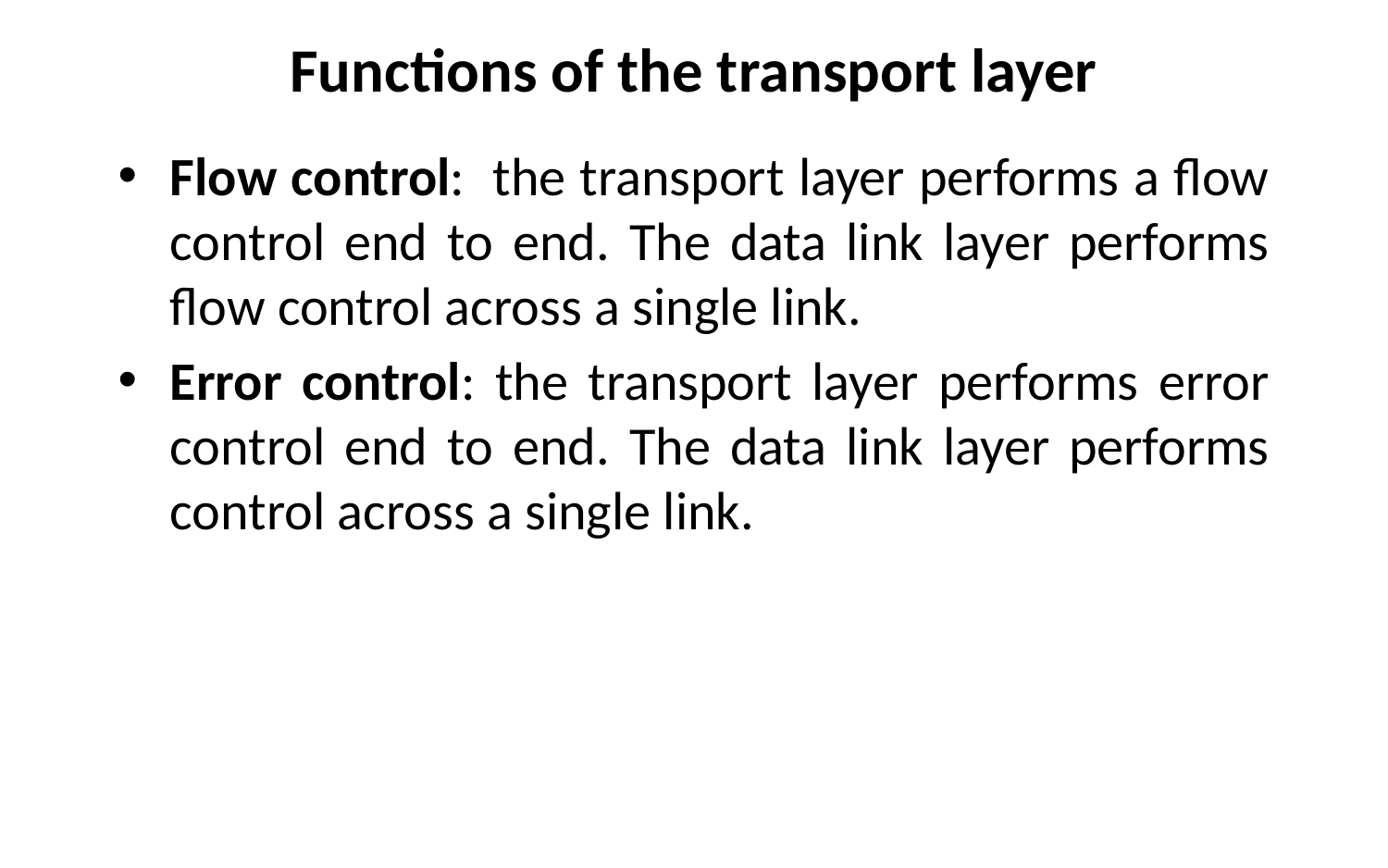

# Functions of the transport layer
Flow control:  the transport layer performs a flow control end to end. The data link layer performs flow control across a single link.
Error control: the transport layer performs error control end to end. The data link layer performs control across a single link.